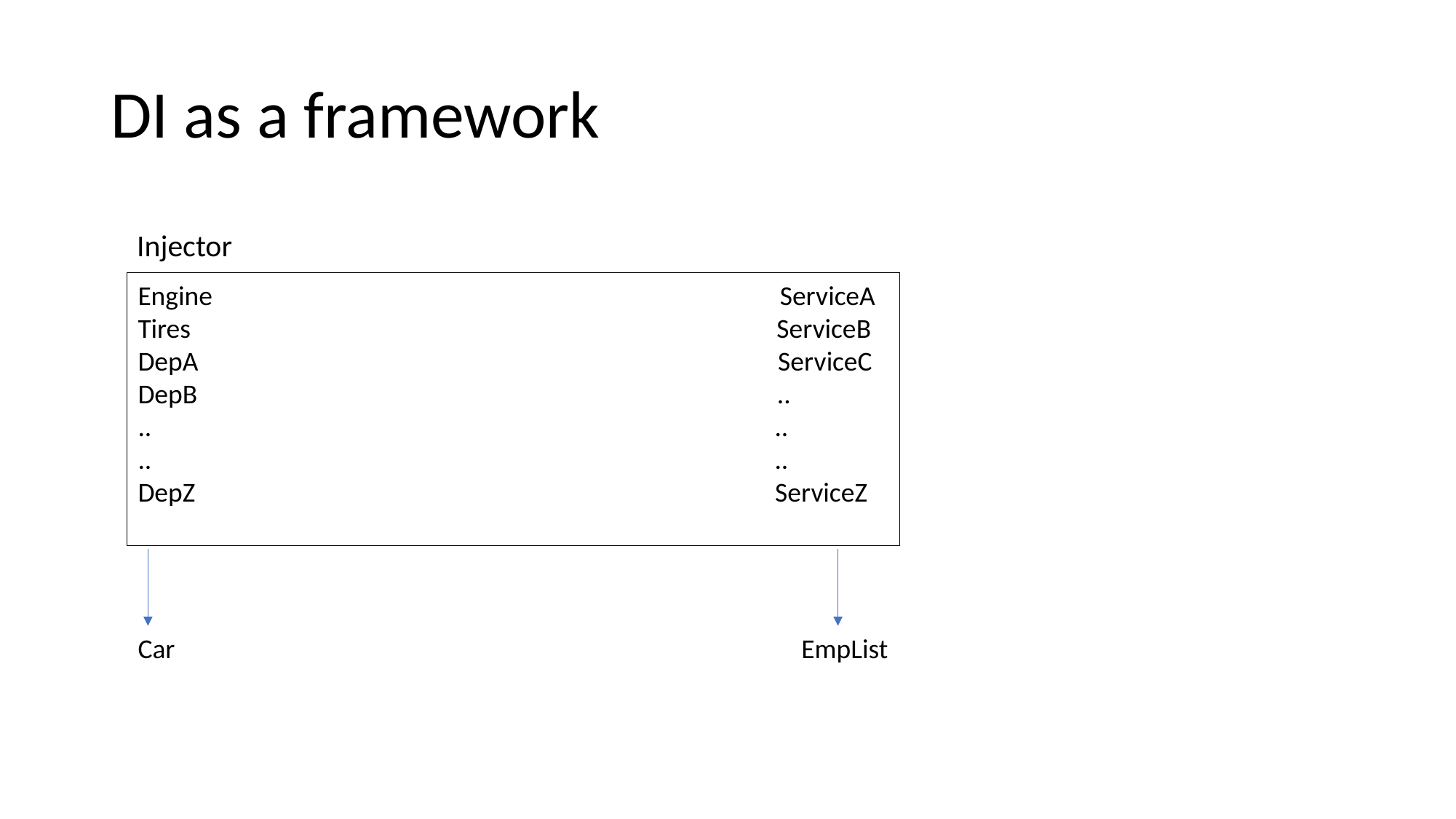

# DI as a framework
Injector
Engine                                                                                            ServiceA
Tires                                                                                               ServiceB
DepA                                                                                              ServiceC
DepB                                                                                              ..
..                                                                                                     ..
..                                                                                                     ..
DepZ                                                                                              ServiceZ

Car
EmpList